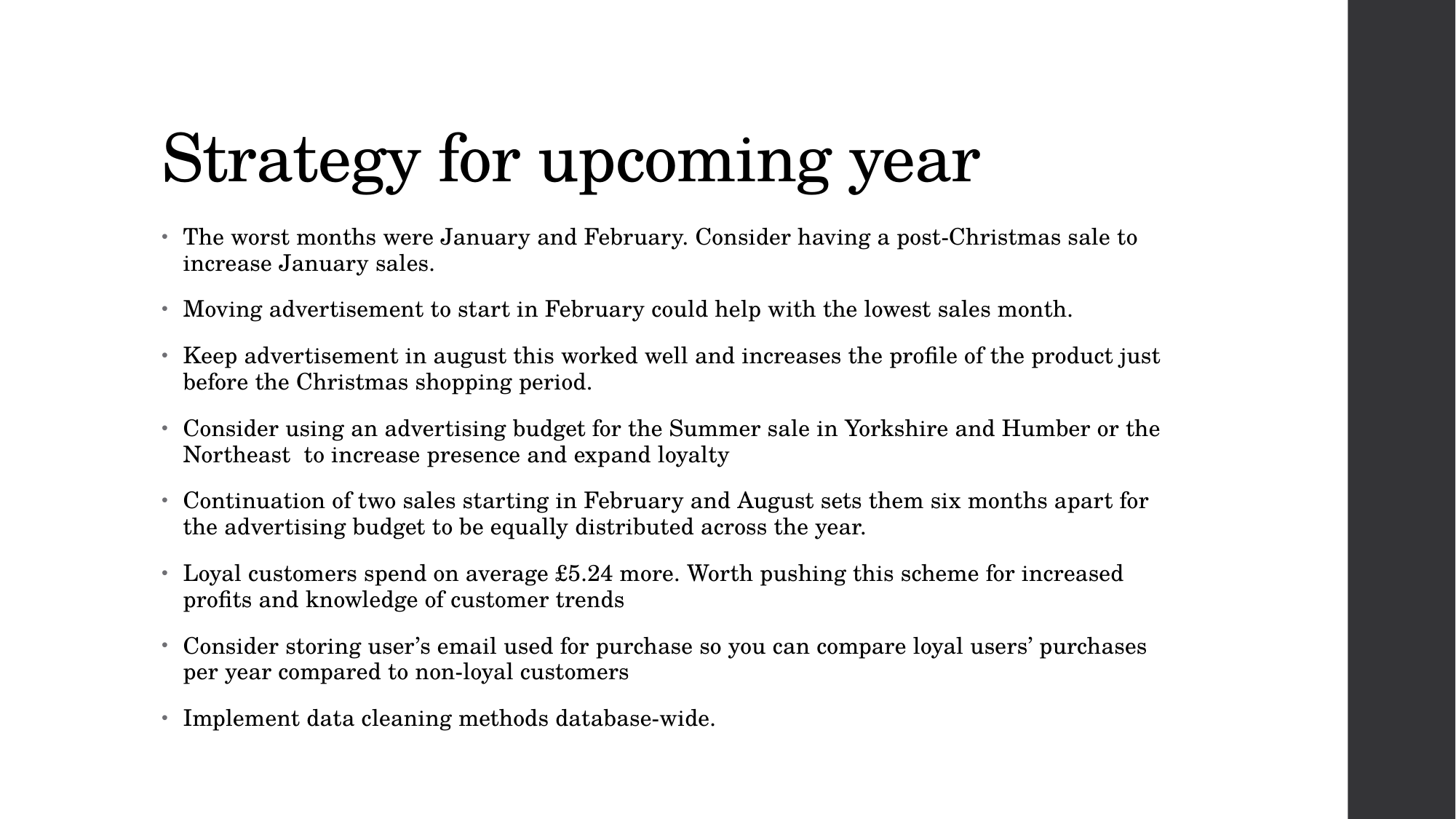

# Strategy for upcoming year
The worst months were January and February. Consider having a post-Christmas sale to increase January sales.
Moving advertisement to start in February could help with the lowest sales month.
Keep advertisement in august this worked well and increases the profile of the product just before the Christmas shopping period.
Consider using an advertising budget for the Summer sale in Yorkshire and Humber or the Northeast  to increase presence and expand loyalty
Continuation of two sales starting in February and August sets them six months apart for the advertising budget to be equally distributed across the year.
Loyal customers spend on average £5.24 more. Worth pushing this scheme for increased profits and knowledge of customer trends
Consider storing user’s email used for purchase so you can compare loyal users’ purchases per year compared to non-loyal customers
Implement data cleaning methods database-wide.